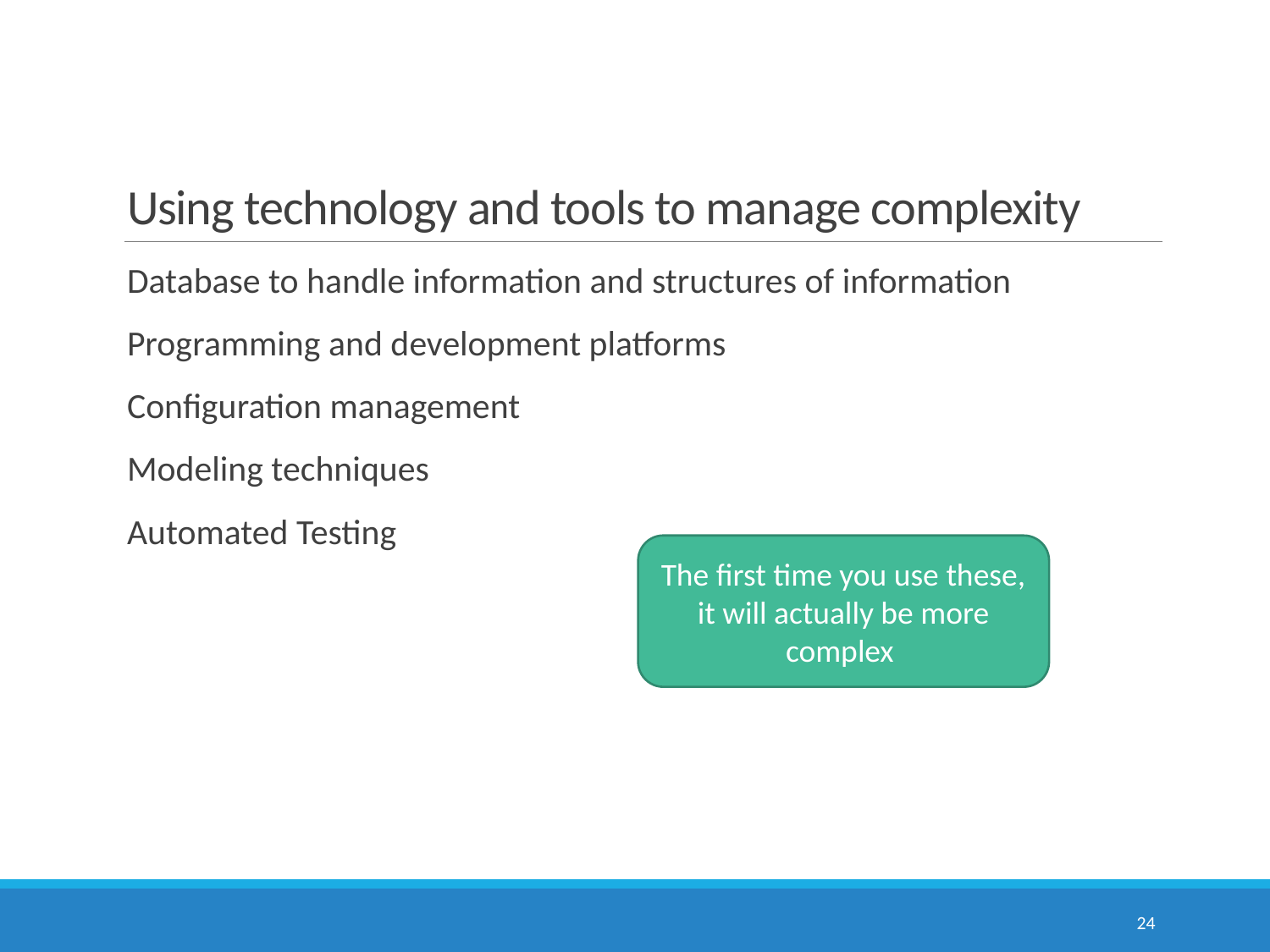

# Using technology and tools to manage complexity
Database to handle information and structures of information
Programming and development platforms
Configuration management
Modeling techniques
Automated Testing

The first time you use these, it will actually be more complex
24